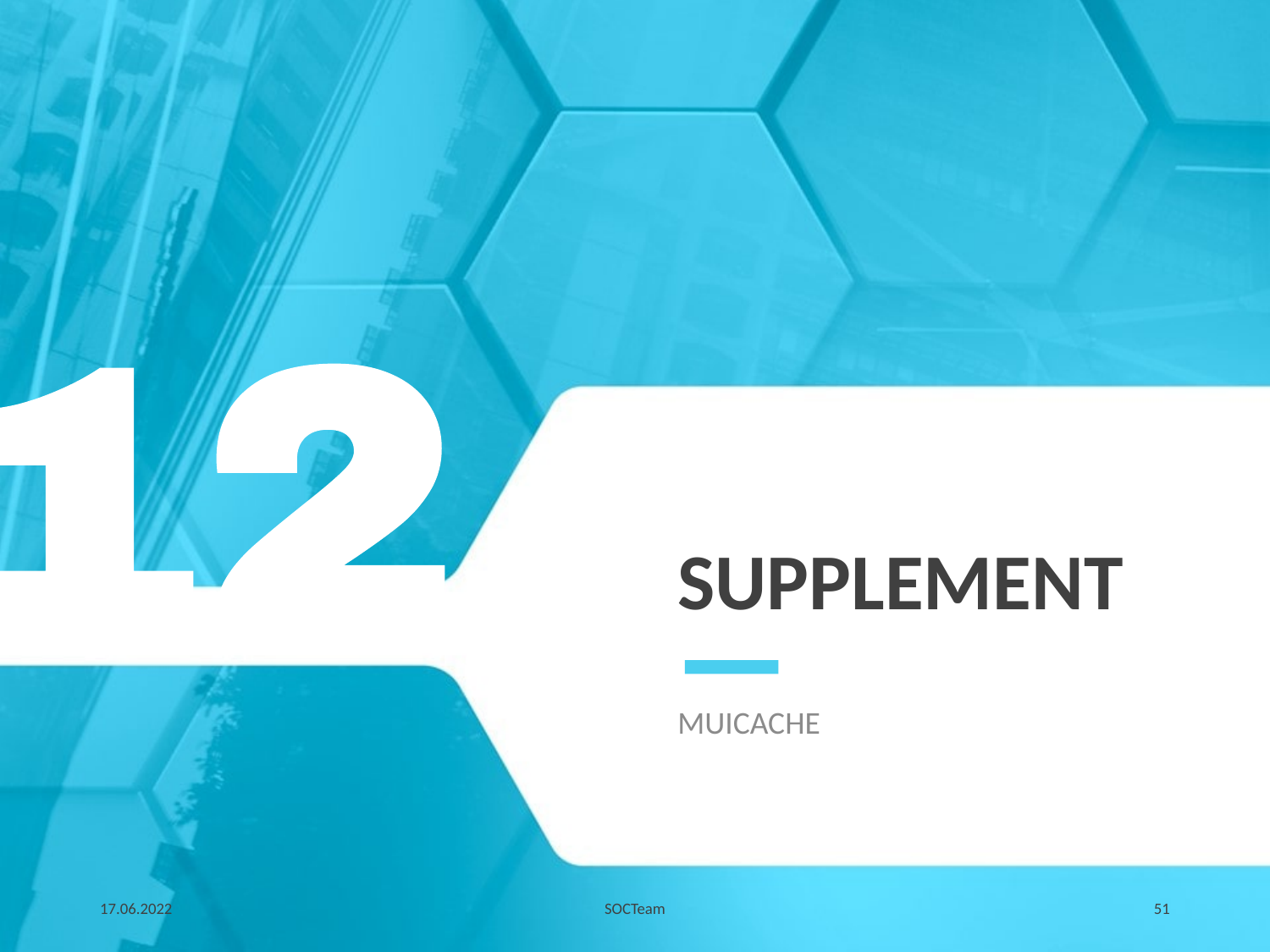

12
# supplement
muicache
17.06.2022
SOCTeam
51